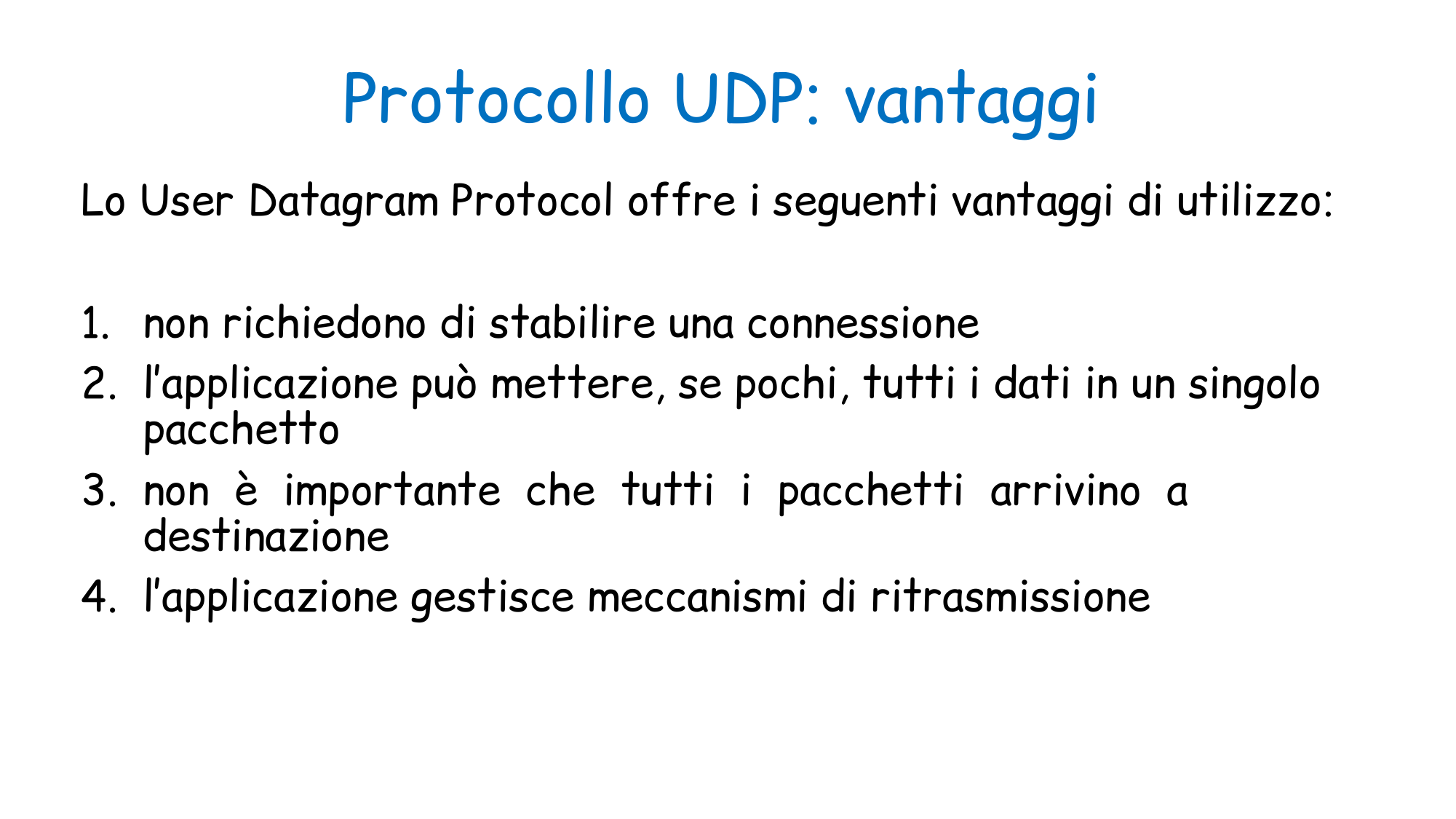

# Protocollo UDP: vantaggi
Lo User Datagram Protocol offre i seguenti vantaggi di utilizzo:

non richiedono di stabilire una connessione
l’applicazione può mettere, se pochi, tutti i dati in un singolo pacchetto
non  è  importante  che  tutti  i  pacchetti  arrivino  a  destinazione
l’applicazione gestisce meccanismi di ritrasmissione